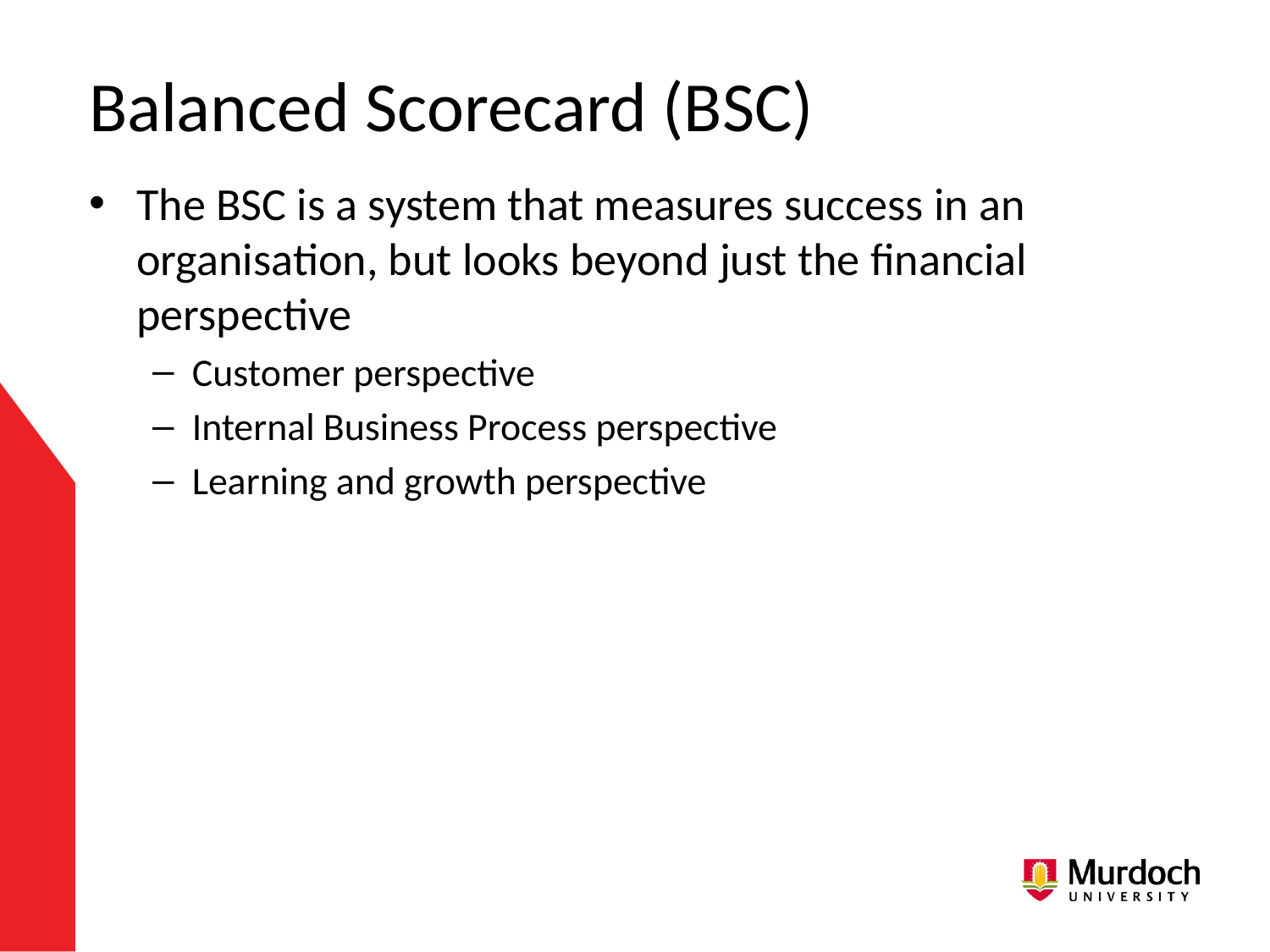

# Balanced Scorecard (BSC)
The BSC is a system that measures success in an organisation, but looks beyond just the financial perspective
Customer perspective
Internal Business Process perspective
Learning and growth perspective